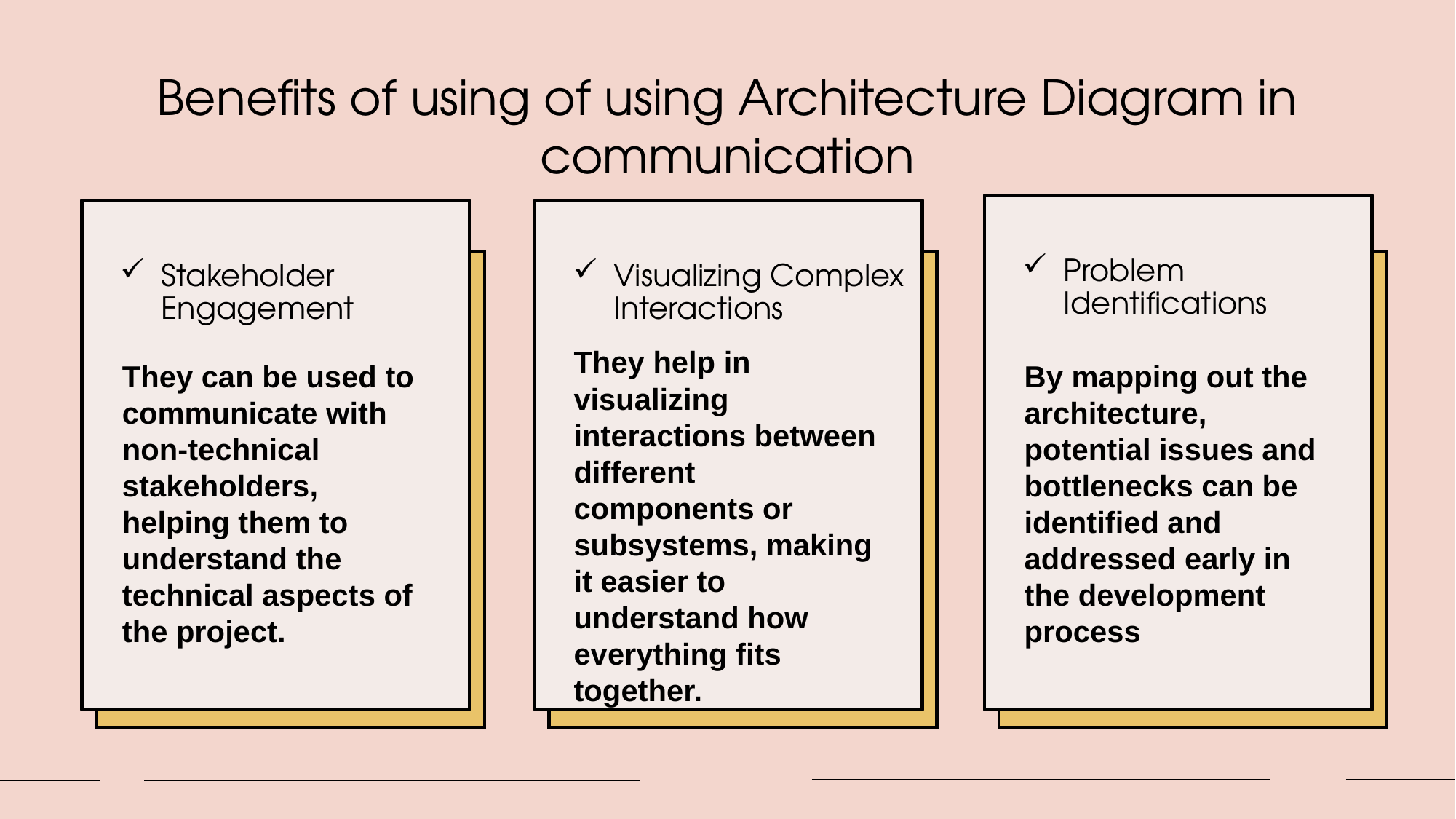

# Benefits of using of using Architecture Diagram in communication
Problem Identifications
Stakeholder Engagement
Visualizing Complex Interactions
They help in visualizing interactions between different components or subsystems, making it easier to understand how everything fits together.
They can be used to communicate with non-technical stakeholders, helping them to understand the technical aspects of the project.
By mapping out the architecture, potential issues and bottlenecks can be identified and addressed early in the development process